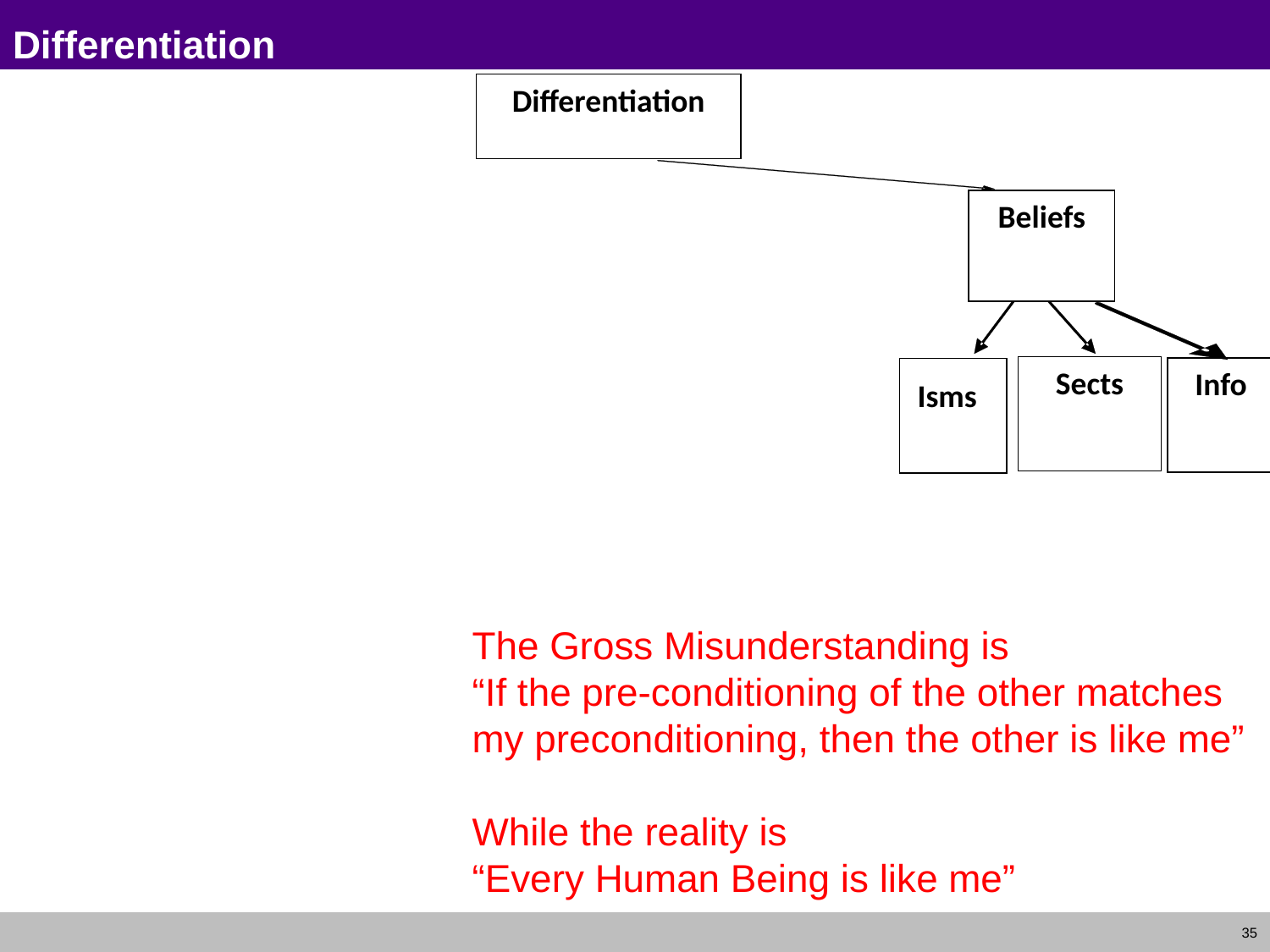

# Differentiation
Differentiation

Beliefs

Sects

Info

Isms
The Gross Misunderstanding is
“If the pre-conditioning of the other matches
my preconditioning, then the other is like me”

While the reality is
“Every Human Being is like me”